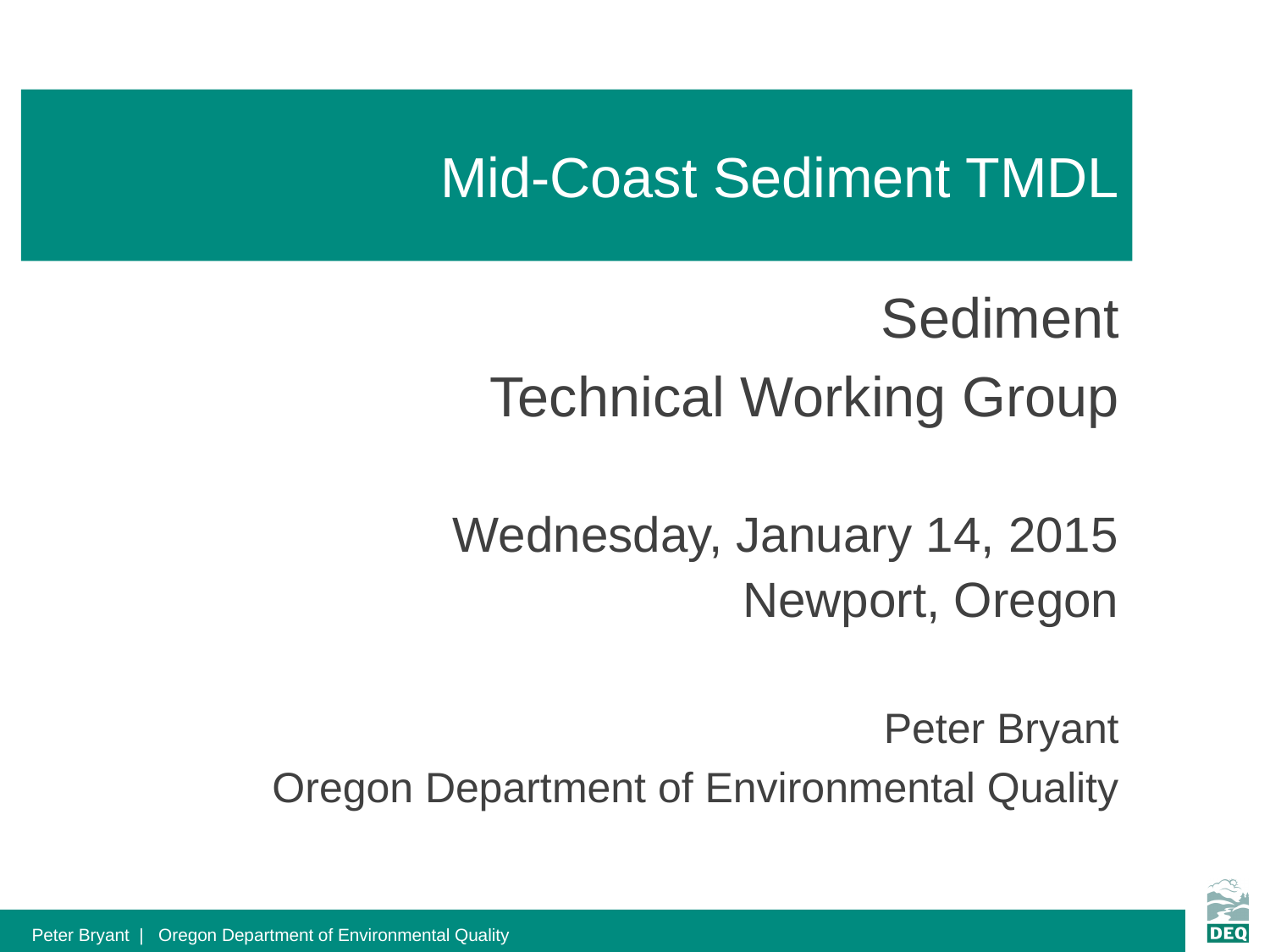

# Mid-Coast Sediment TMDL
Sediment
Technical Working Group

Wednesday, January 14, 2015
Newport, Oregon

Peter Bryant
Oregon Department of Environmental Quality

    Peter Bryant  |   Oregon Department of Environmental Quality